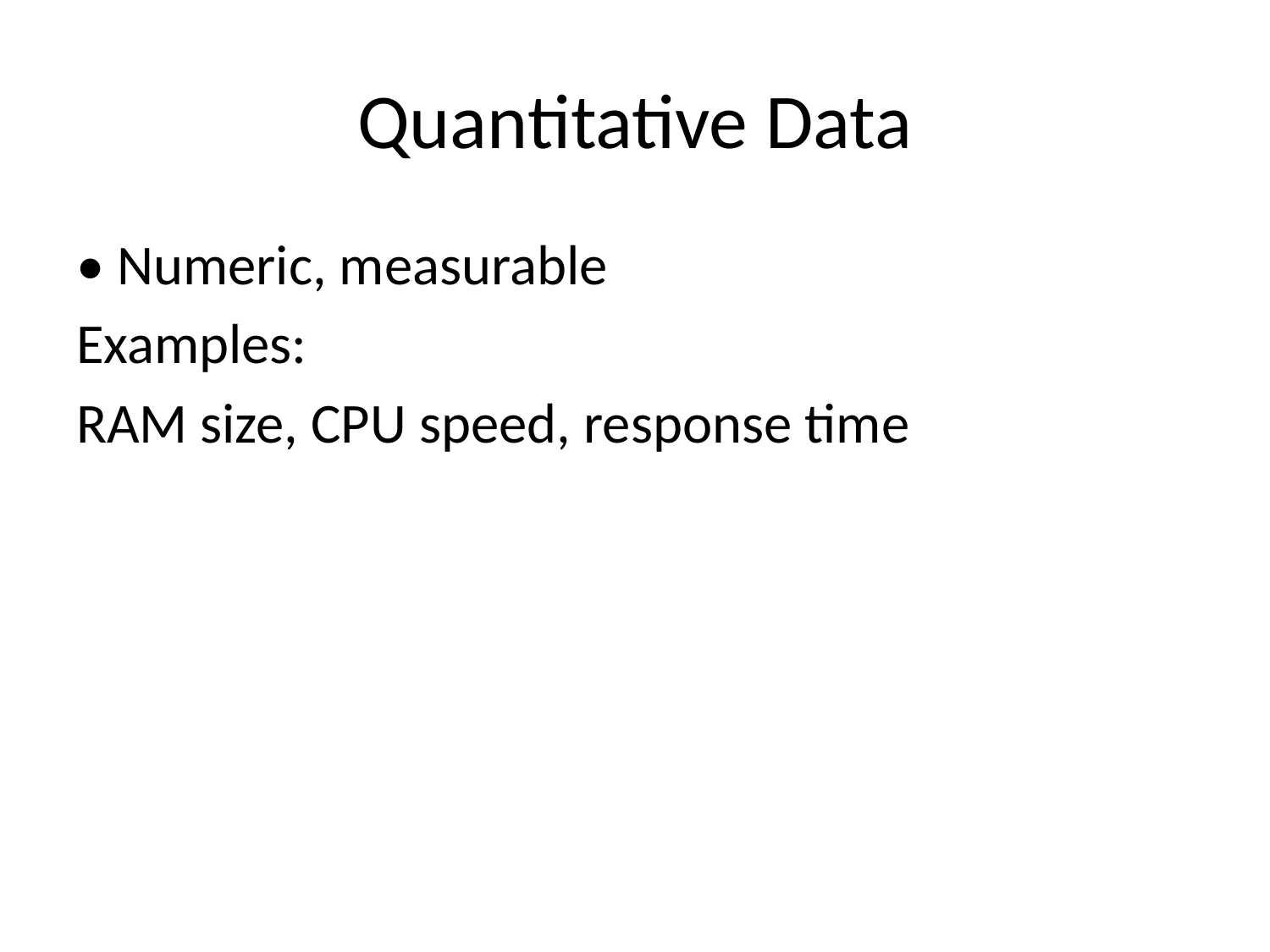

# Quantitative Data
• Numeric, measurable
Examples:
RAM size, CPU speed, response time